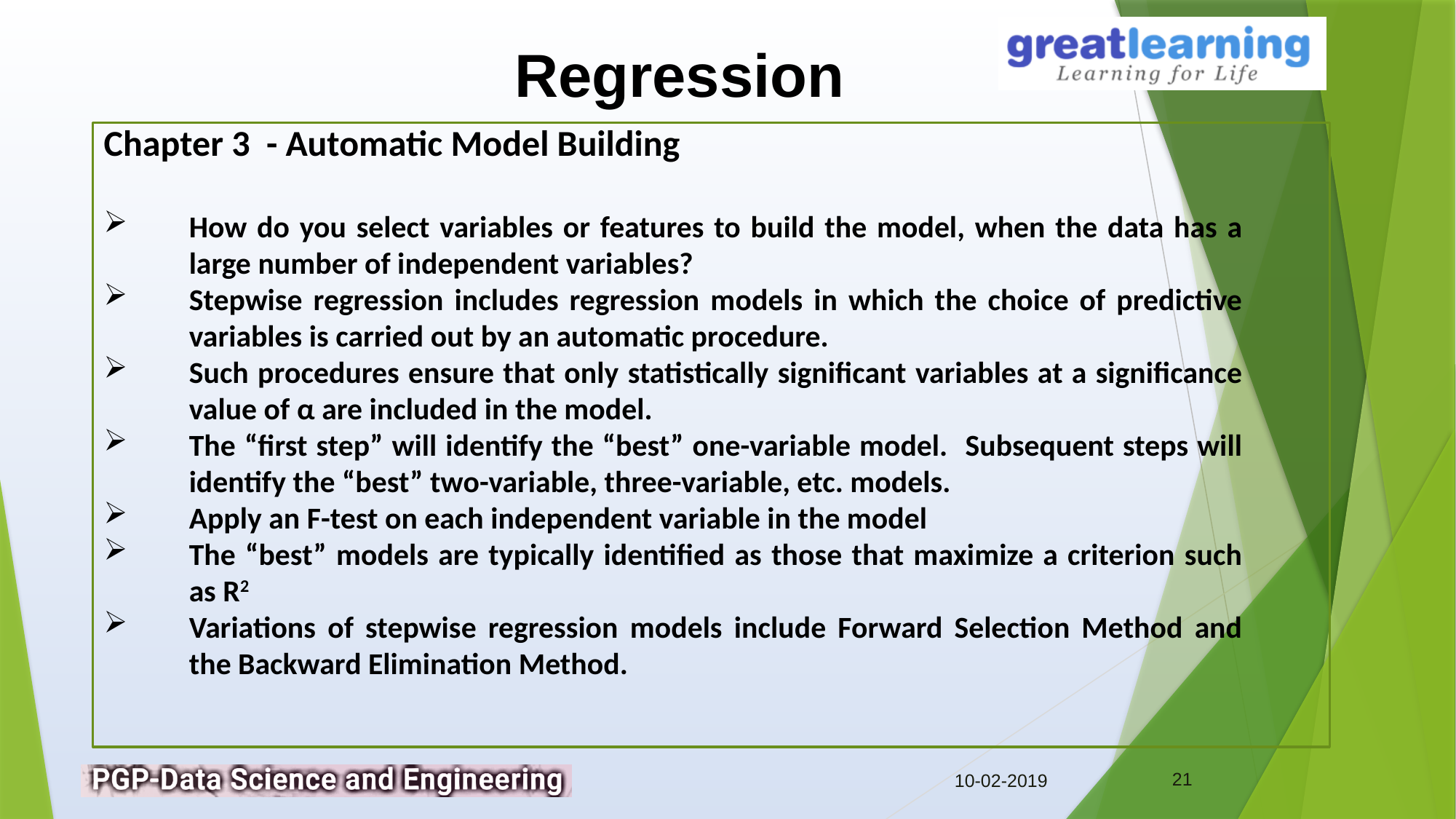

Chapter 3  - Automatic Model Building

How do you select variables or features to build the model, when the data has a large number of independent variables?
Stepwise regression includes regression models in which the choice of predictive variables is carried out by an automatic procedure.
Such procedures ensure that only statistically significant variables at a significance value of α are included in the model.
The “first step” will identify the “best” one-variable model.  Subsequent steps will identify the “best” two-variable, three-variable, etc. models.
Apply an F-test on each independent variable in the model
The “best” models are typically identified as those that maximize a criterion such as R2
Variations of stepwise regression models include Forward Selection Method and the Backward Elimination Method.

21
10-02-2019